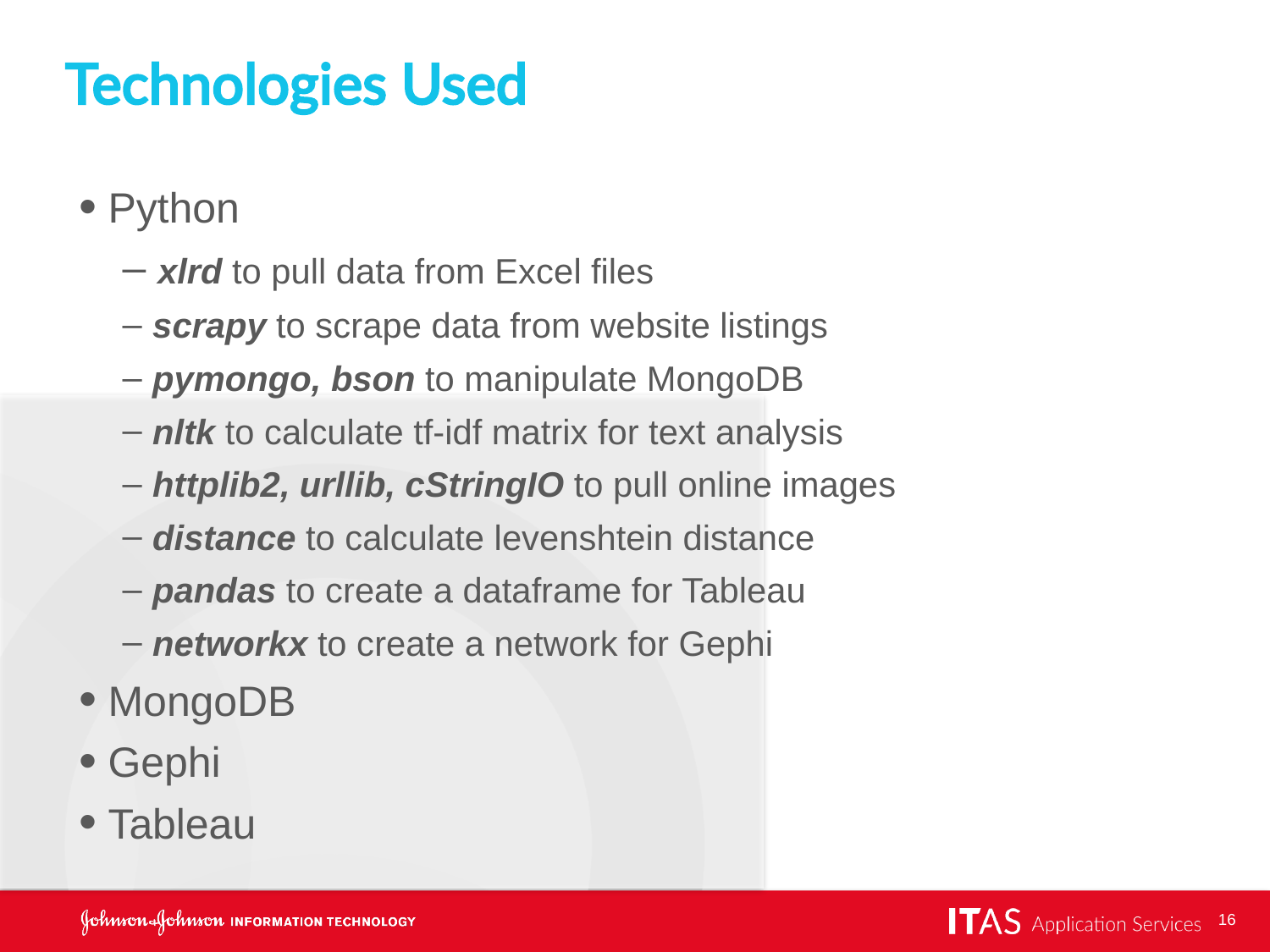

# Technologies Used
Python
 xlrd to pull data from Excel files
 scrapy to scrape data from website listings
 pymongo, bson to manipulate MongoDB
 nltk to calculate tf-idf matrix for text analysis
 httplib2, urllib, cStringIO to pull online images
 distance to calculate levenshtein distance
 pandas to create a dataframe for Tableau
 networkx to create a network for Gephi
MongoDB
Gephi
Tableau